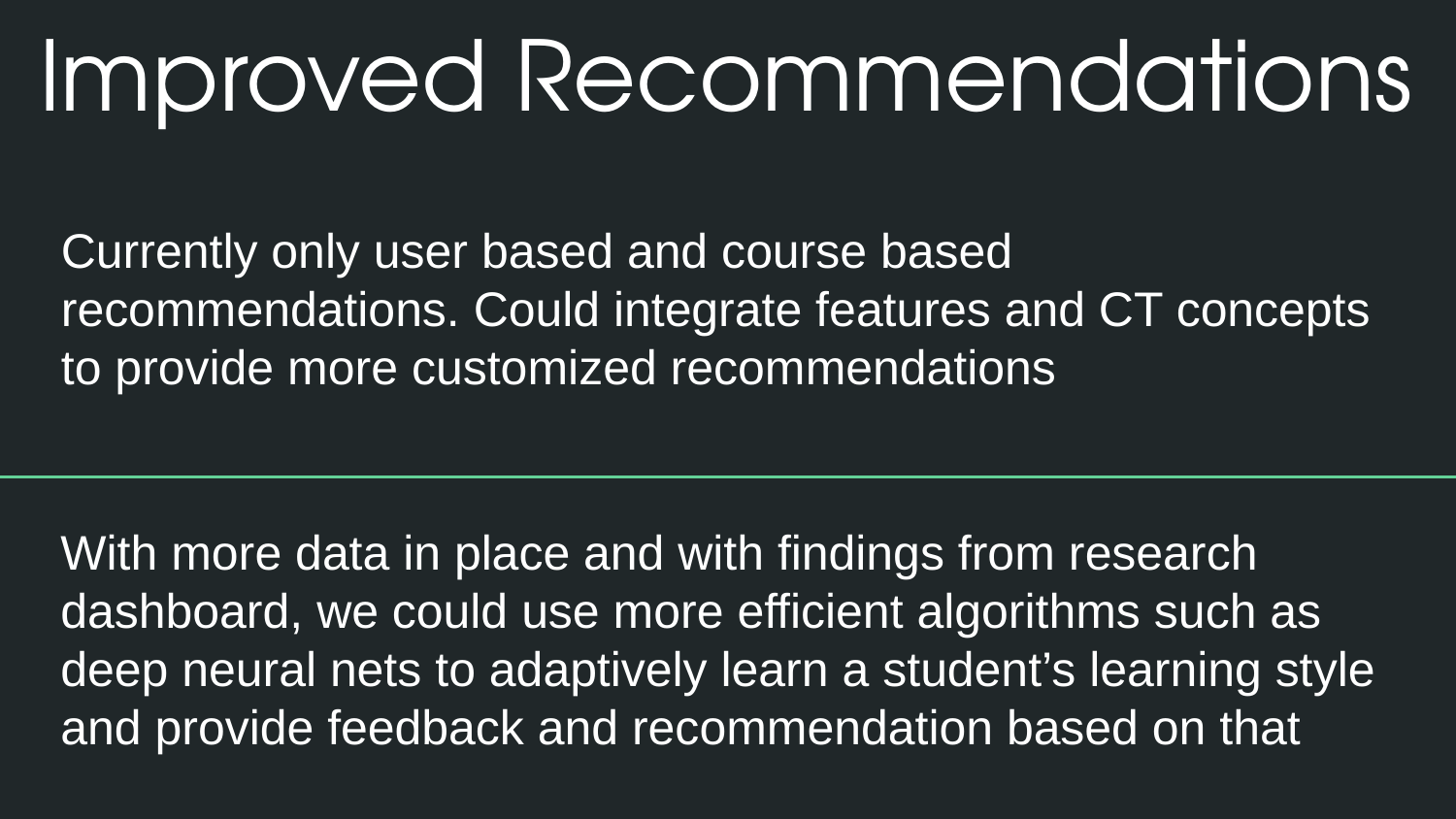

# Improved Recommendations
Currently only user based and course based recommendations. Could integrate features and CT concepts to provide more customized recommendations

With more data in place and with findings from research dashboard, we could use more efficient algorithms such as deep neural nets to adaptively learn a student’s learning style and provide feedback and recommendation based on that